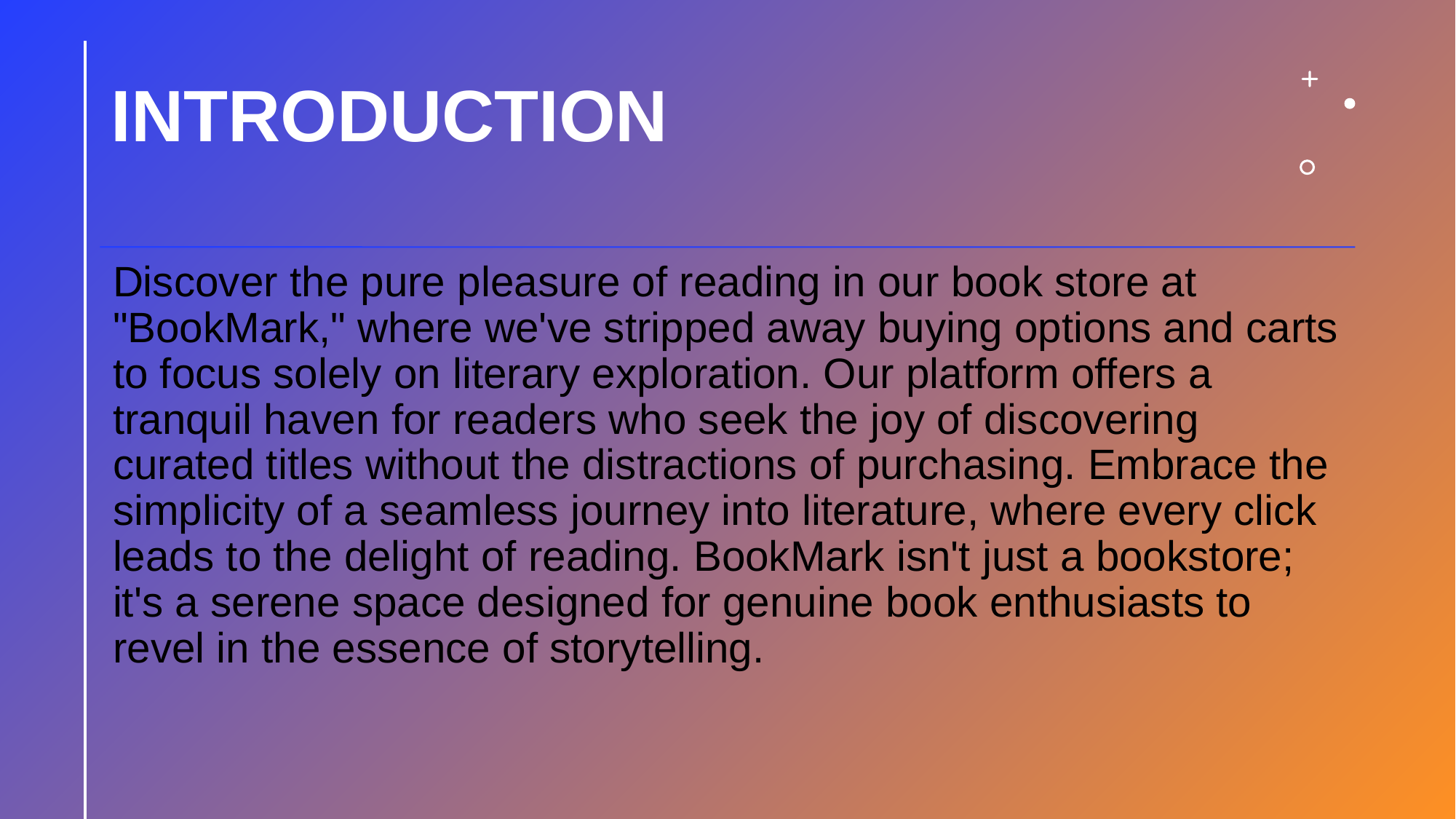

# Introduction

Discover the pure pleasure of reading in our book store at "BookMark," where we've stripped away buying options and carts to focus solely on literary exploration. Our platform offers a tranquil haven for readers who seek the joy of discovering curated titles without the distractions of purchasing. Embrace the simplicity of a seamless journey into literature, where every click leads to the delight of reading. BookMark isn't just a bookstore; it's a serene space designed for genuine book enthusiasts to revel in the essence of storytelling.